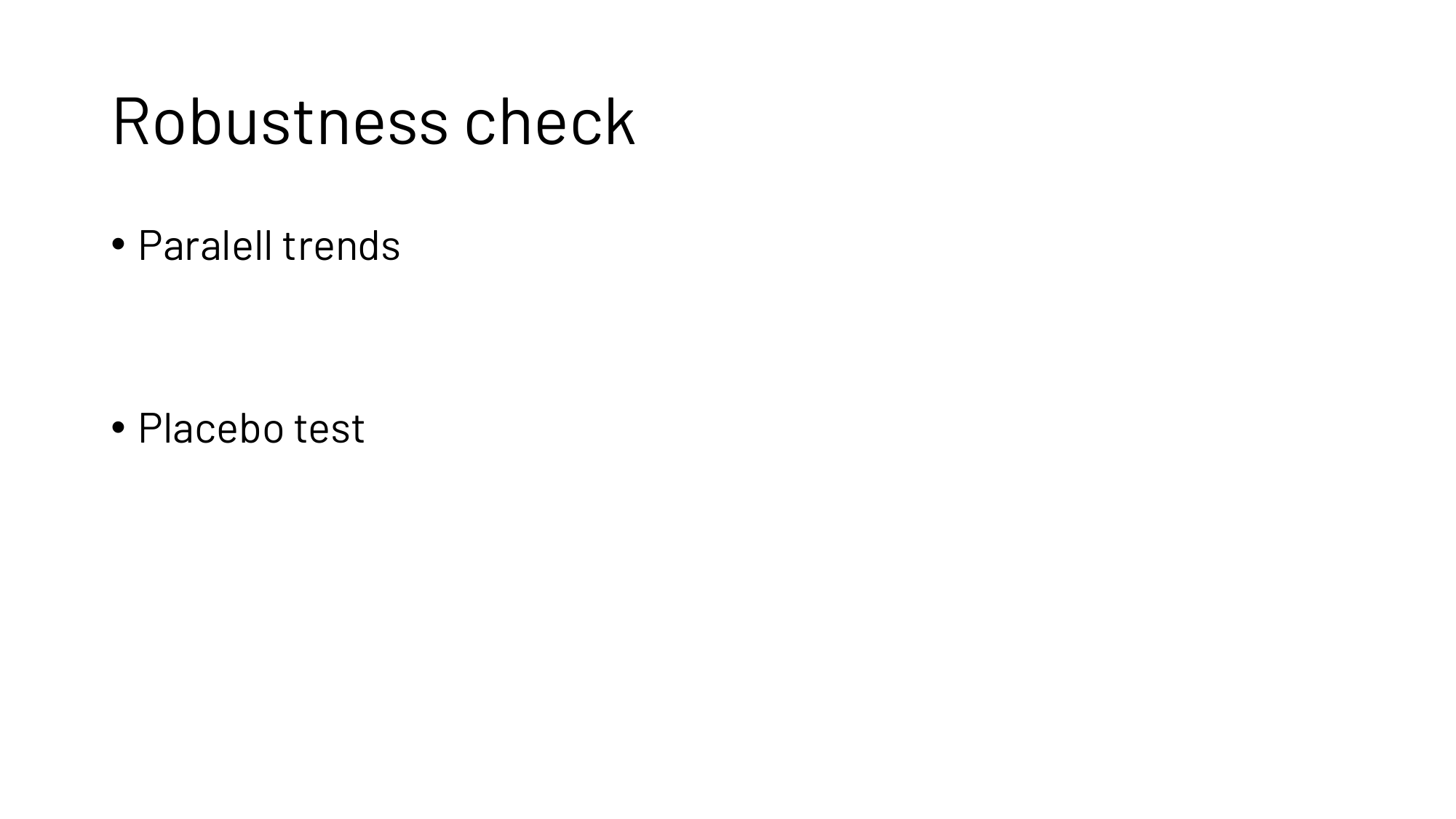

# Robustness check
Paralell trends

Placebo test